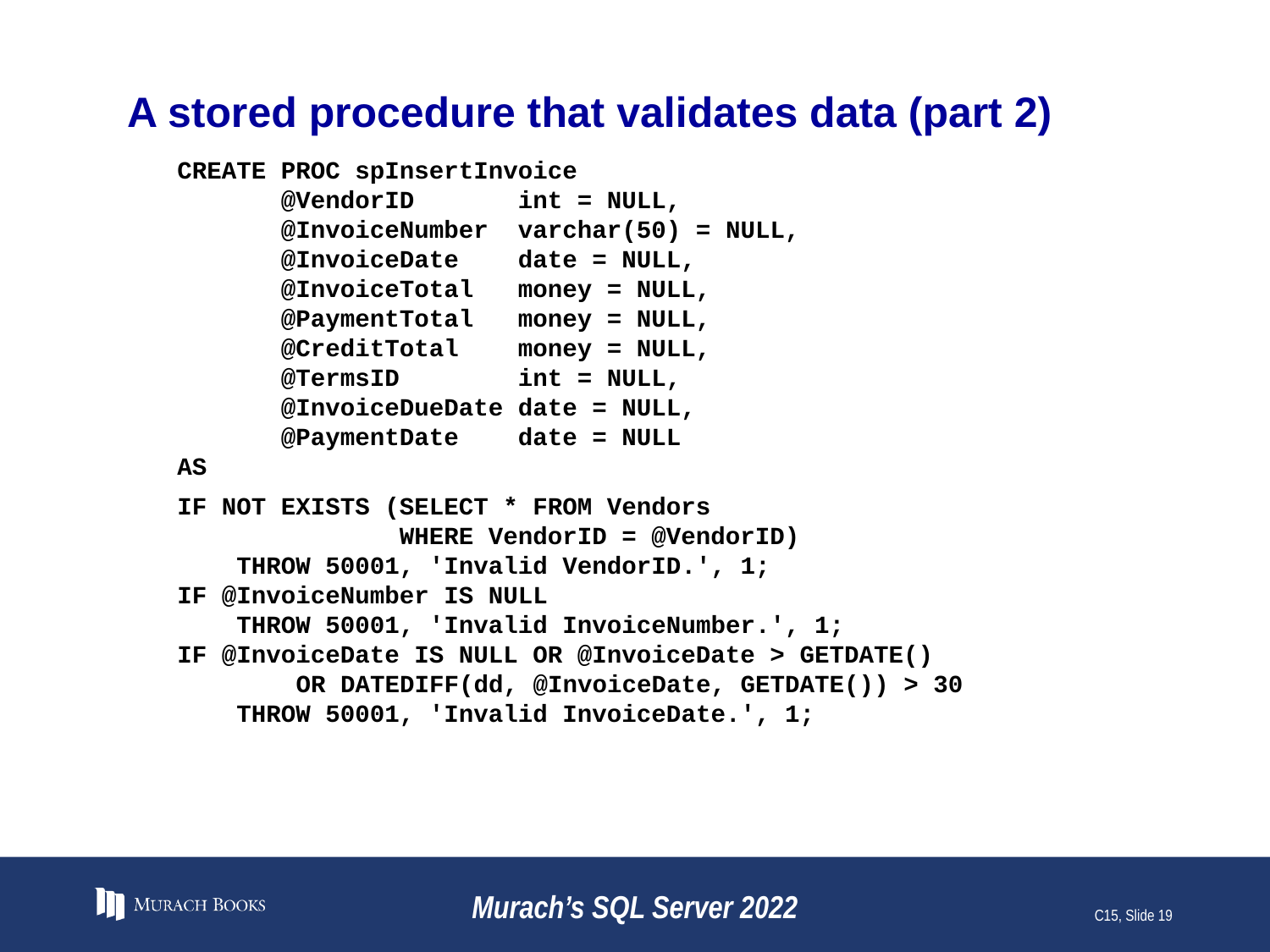

# A stored procedure that validates data (part 2)
CREATE PROC spInsertInvoice
       @VendorID       int = NULL,
       @InvoiceNumber  varchar(50) = NULL,
       @InvoiceDate    date = NULL,
       @InvoiceTotal   money = NULL,
       @PaymentTotal   money = NULL,
       @CreditTotal    money = NULL,
       @TermsID        int = NULL,
       @InvoiceDueDate date = NULL,
       @PaymentDate    date = NULL
AS
IF NOT EXISTS (SELECT * FROM Vendors
               WHERE VendorID = @VendorID)
    THROW 50001, 'Invalid VendorID.', 1;
IF @InvoiceNumber IS NULL
    THROW 50001, 'Invalid InvoiceNumber.', 1;
IF @InvoiceDate IS NULL OR @InvoiceDate > GETDATE()
        OR DATEDIFF(dd, @InvoiceDate, GETDATE()) > 30
    THROW 50001, 'Invalid InvoiceDate.', 1;

Murach’s SQL Server 2022

C15, Slide 19